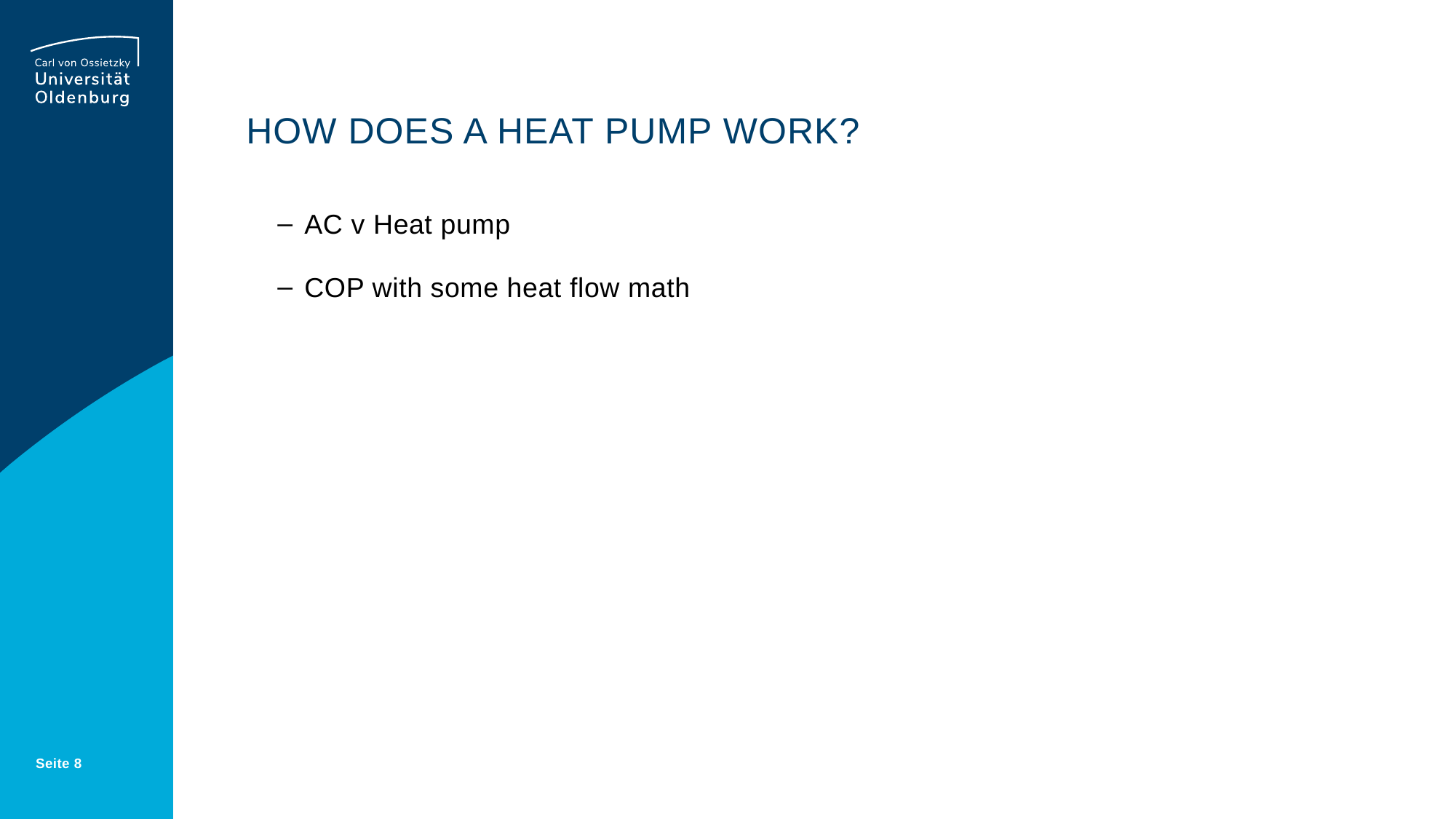

# HOW DOES A HEAT PUMP WORK?
AC v Heat pump
COP with some heat flow math